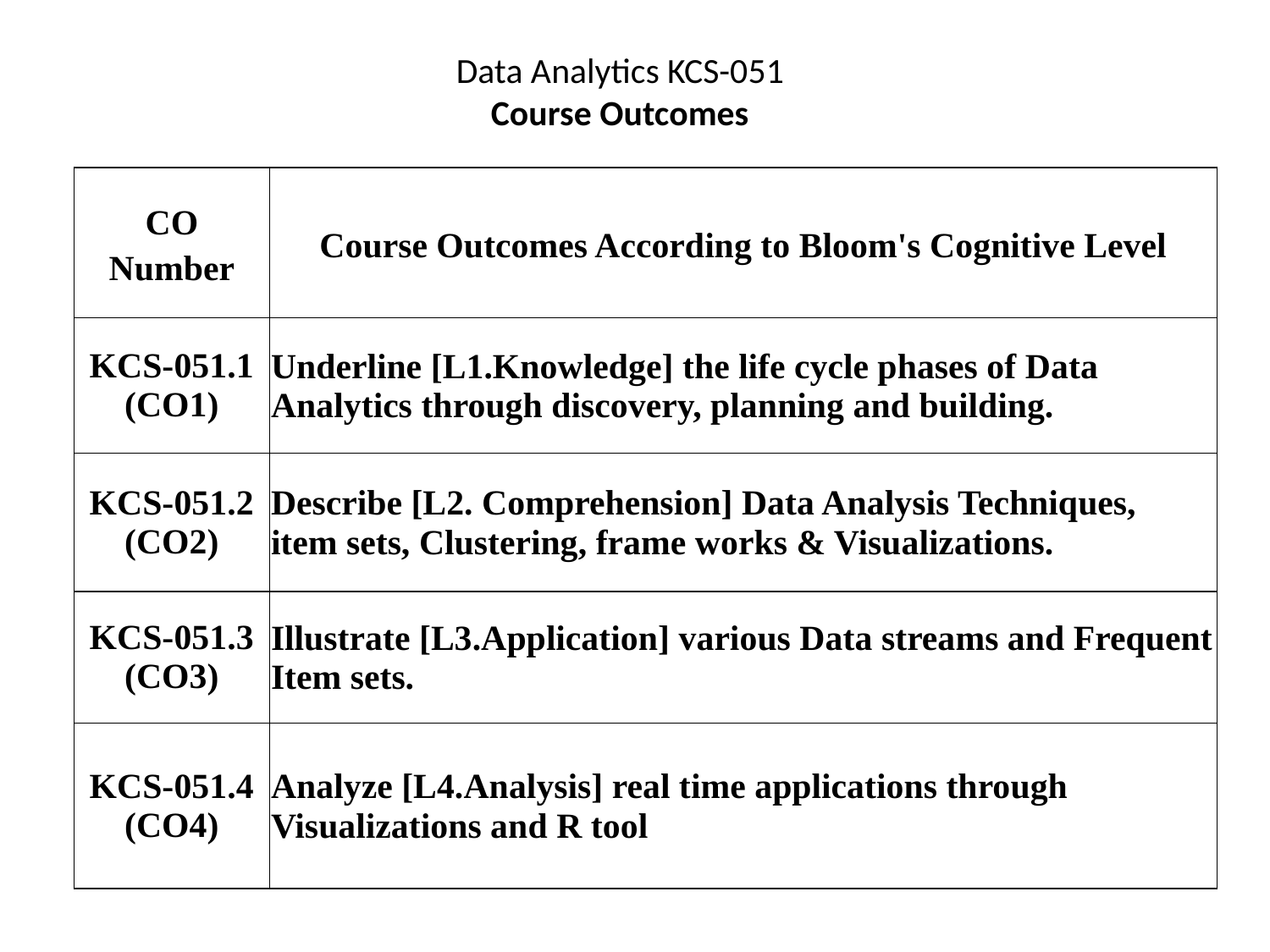

Data Analytics KCS-051
Course Outcomes
| CO Number | Course Outcomes According to Bloom's Cognitive Level |
| --- | --- |
| KCS-051.1 (CO1) | Underline [L1.Knowledge] the life cycle phases of Data Analytics through discovery, planning and building. |
| KCS-051.2 (CO2) | Describe [L2. Comprehension] Data Analysis Techniques, item sets, Clustering, frame works & Visualizations. |
| KCS-051.3 (CO3) | Illustrate [L3.Application] various Data streams and Frequent Item sets. |
| KCS-051.4 (CO4) | Analyze [L4.Analysis] real time applications through Visualizations and R tool |